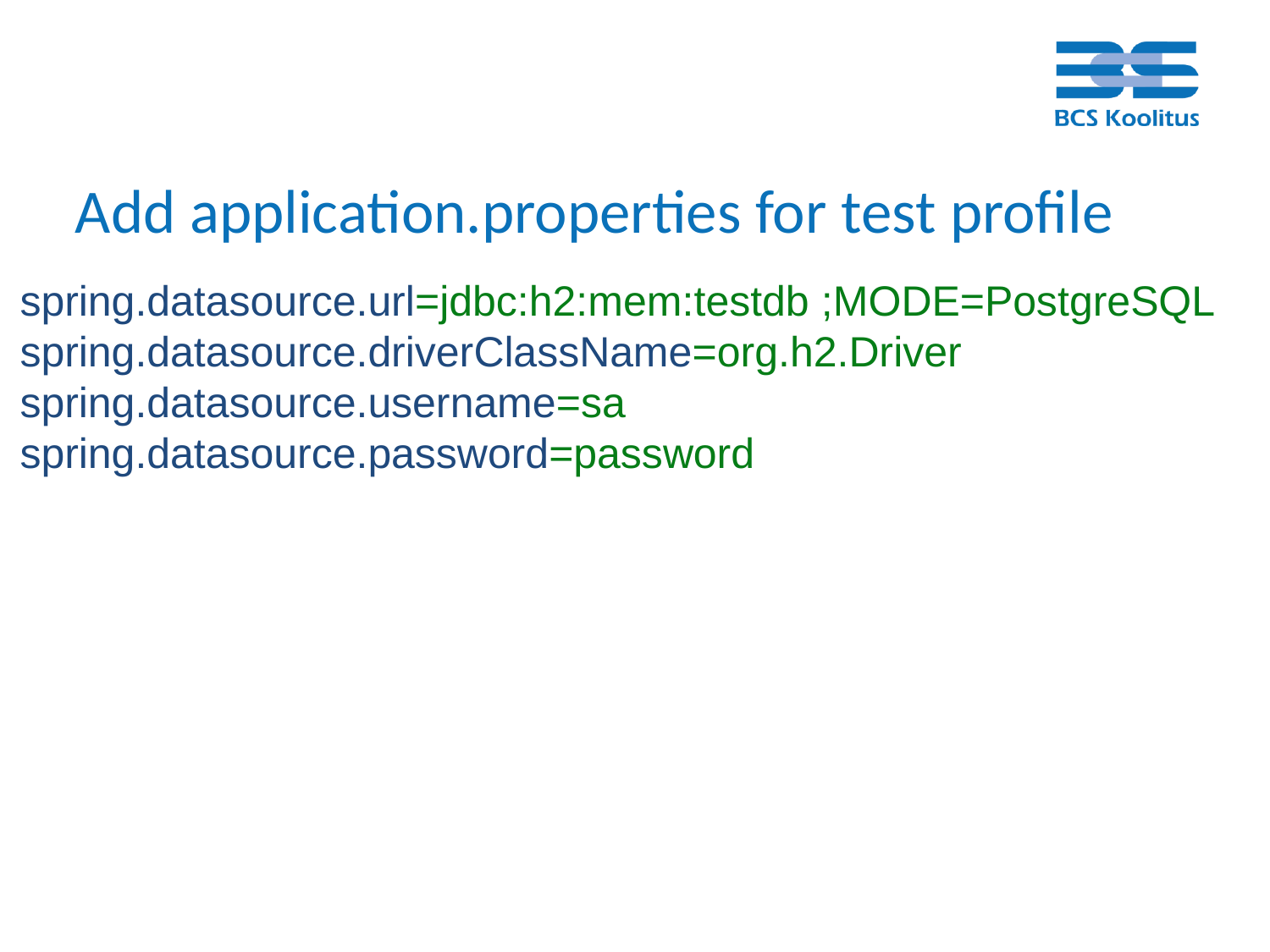

# Add application.properties for test profile
spring.datasource.url=jdbc:h2:mem:testdb ;MODE=PostgreSQL
spring.datasource.driverClassName=org.h2.Driver
spring.datasource.username=sa
spring.datasource.password=password